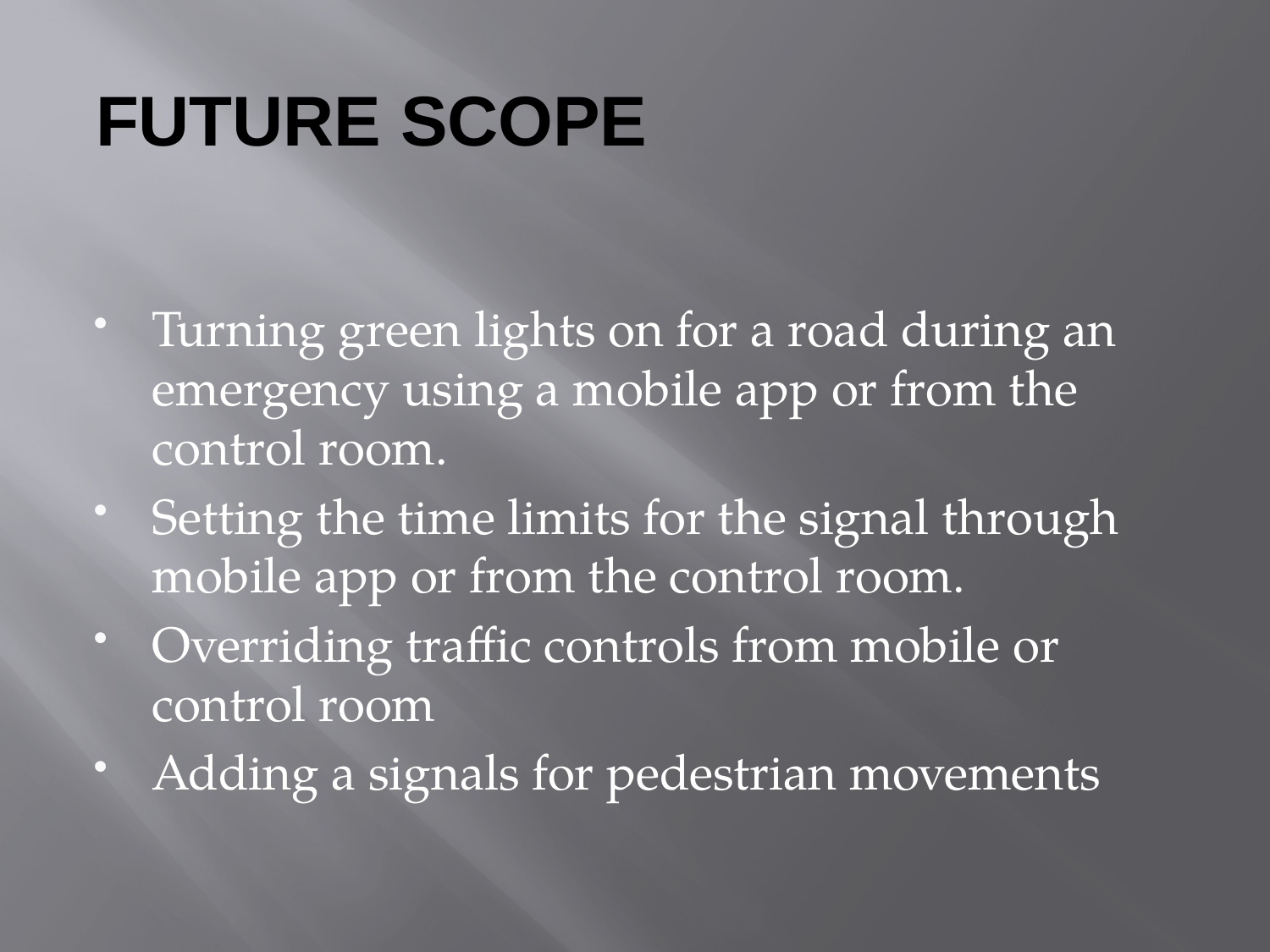

# FUTURE SCOPE

Turning green lights on for a road during an emergency using a mobile app or from the control room.
Setting the time limits for the signal through mobile app or from the control room.
Overriding traffic controls from mobile or control room
Adding a signals for pedestrian movements